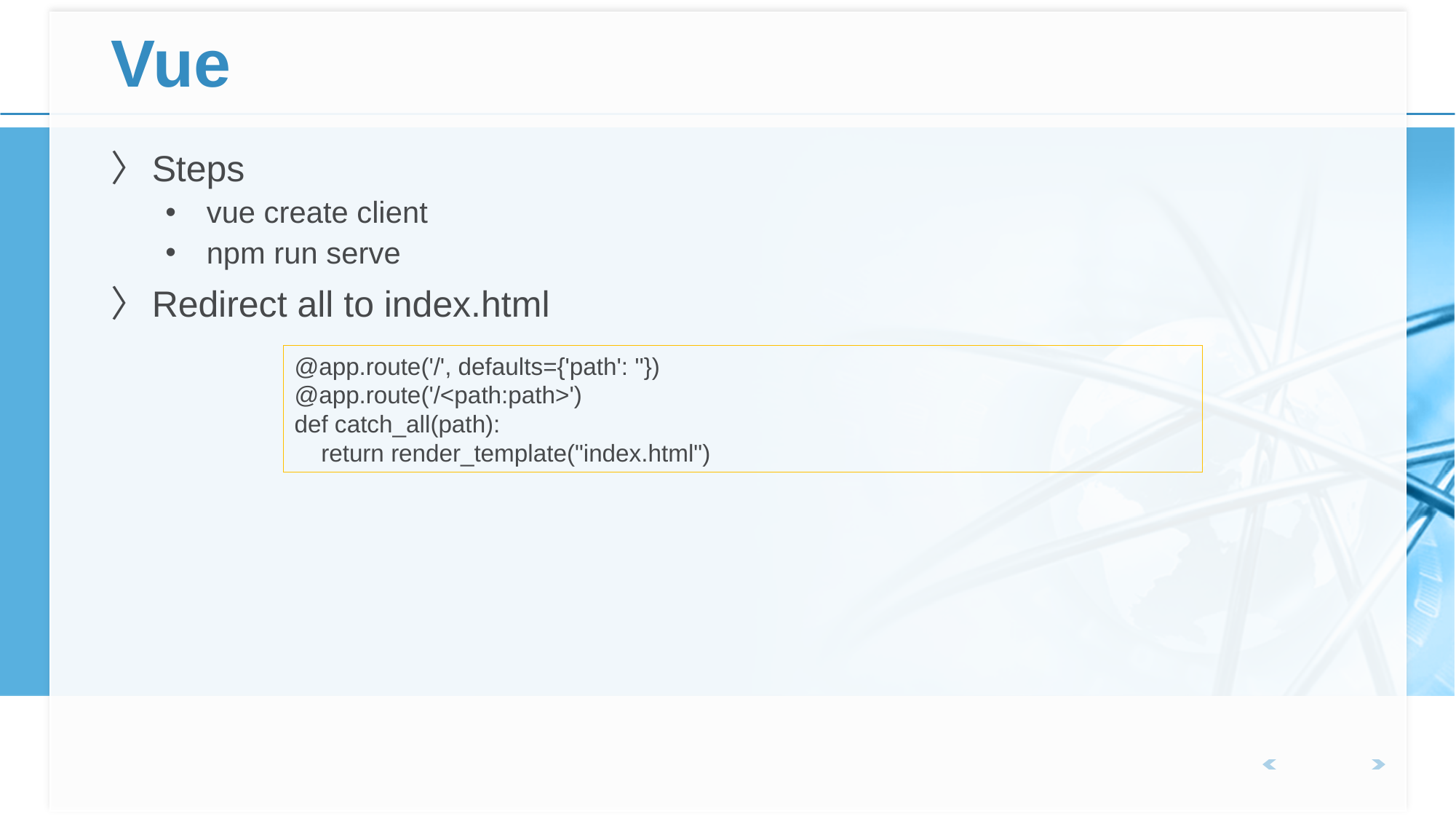

# Vue
Steps
vue create client
npm run serve
Redirect all to index.html

@app.route('/', defaults={'path': ''})
@app.route('/<path:path>')
def catch_all(path):
    return render_template("index.html")